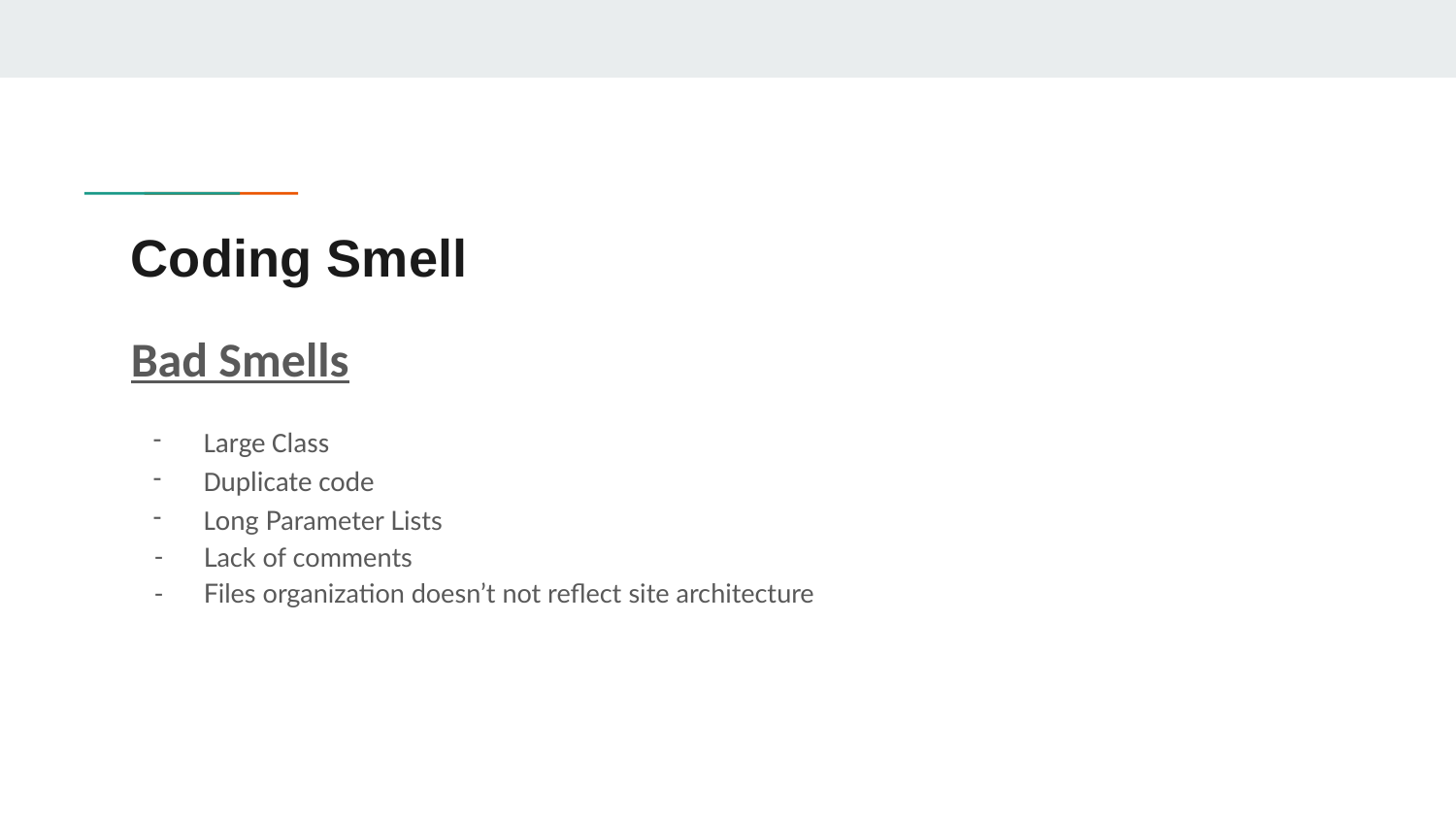

# Coding Smell
Bad Smells
Large Class
Duplicate code
Long Parameter Lists
Lack of comments
Files organization doesn’t not reflect site architecture